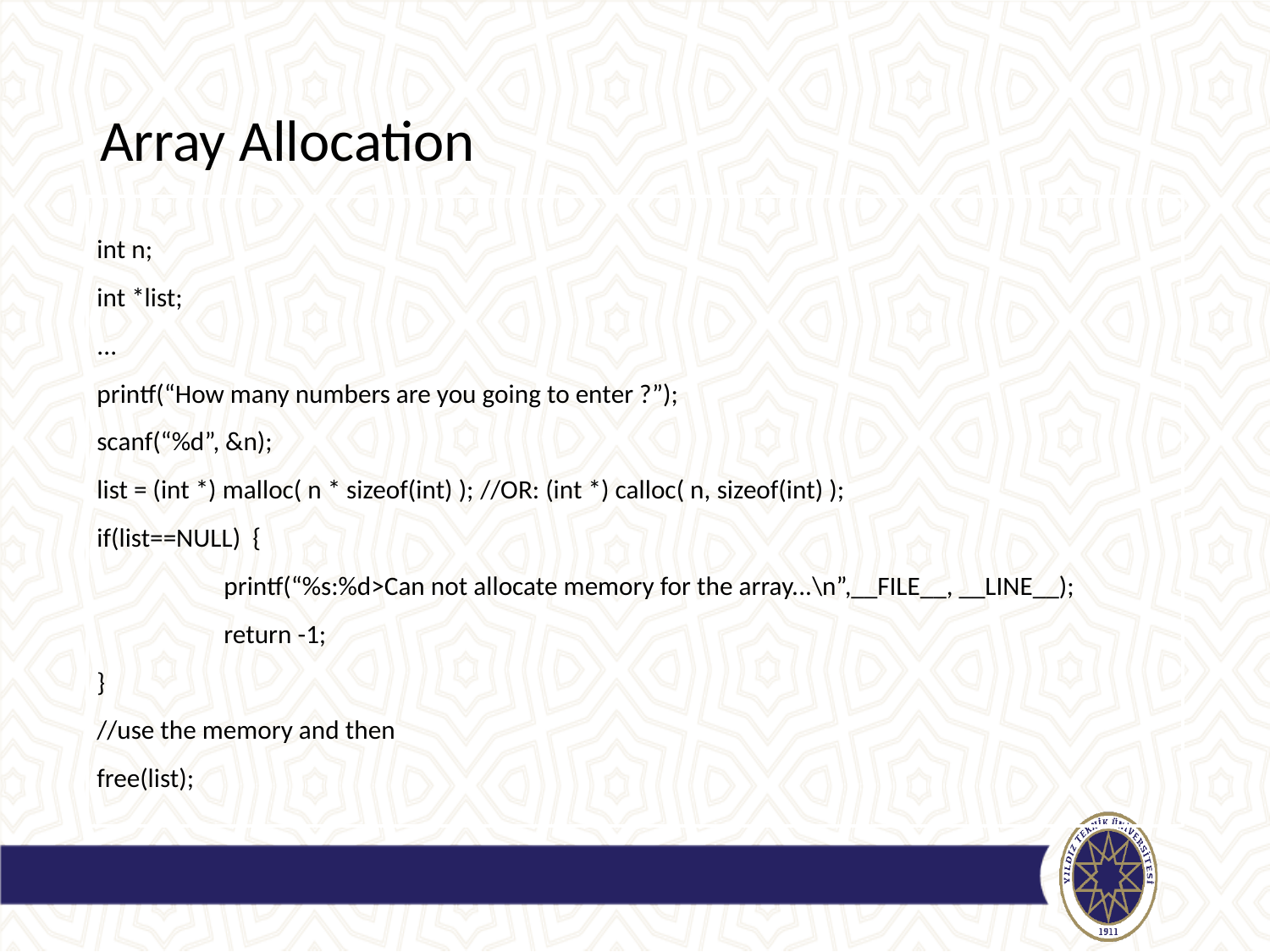

# Array Allocation
int n;
int *list;
...
printf(“How many numbers are you going to enter ?”);
scanf(“%d”, &n);
list = (int *) malloc( n * sizeof(int) ); //OR: (int *) calloc( n, sizeof(int) );
if(list==NULL)  {
	printf(“%s:%d>Can not allocate memory for the array...\n”,__FILE__, __LINE__);
	return -1;
}
//use the memory and then
free(list);